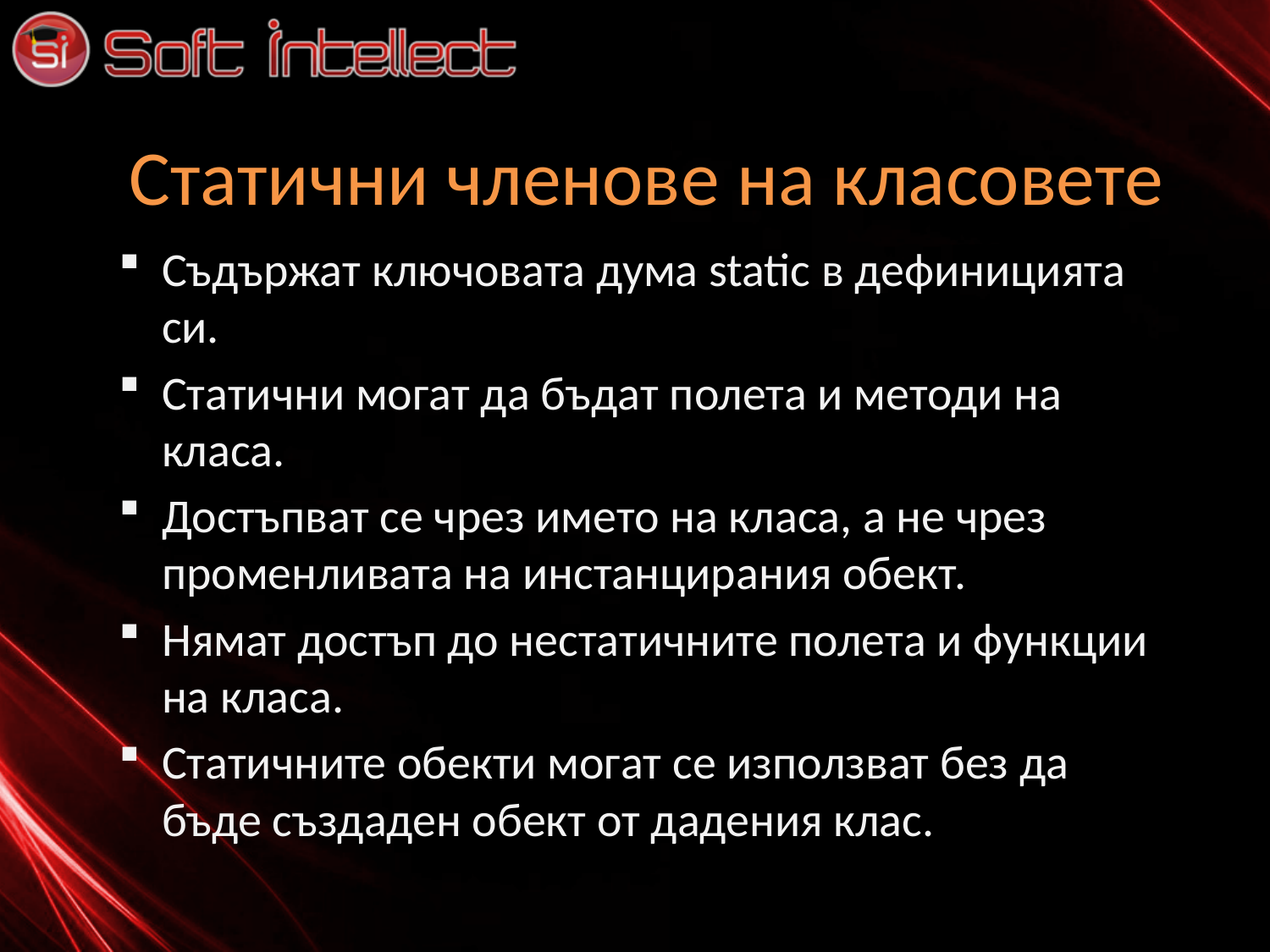

# Статични членове на класовете
Съдържат ключовата дума static в дефиницията си.
Статични могат да бъдат полета и методи на класа.
Достъпват се чрез името на класа, а не чрез променливата на инстанцирания обект.
Нямат достъп до нестатичните полета и функции на класа.
Статичните обекти могат се използват без да бъде създаден обект от дадения клас.